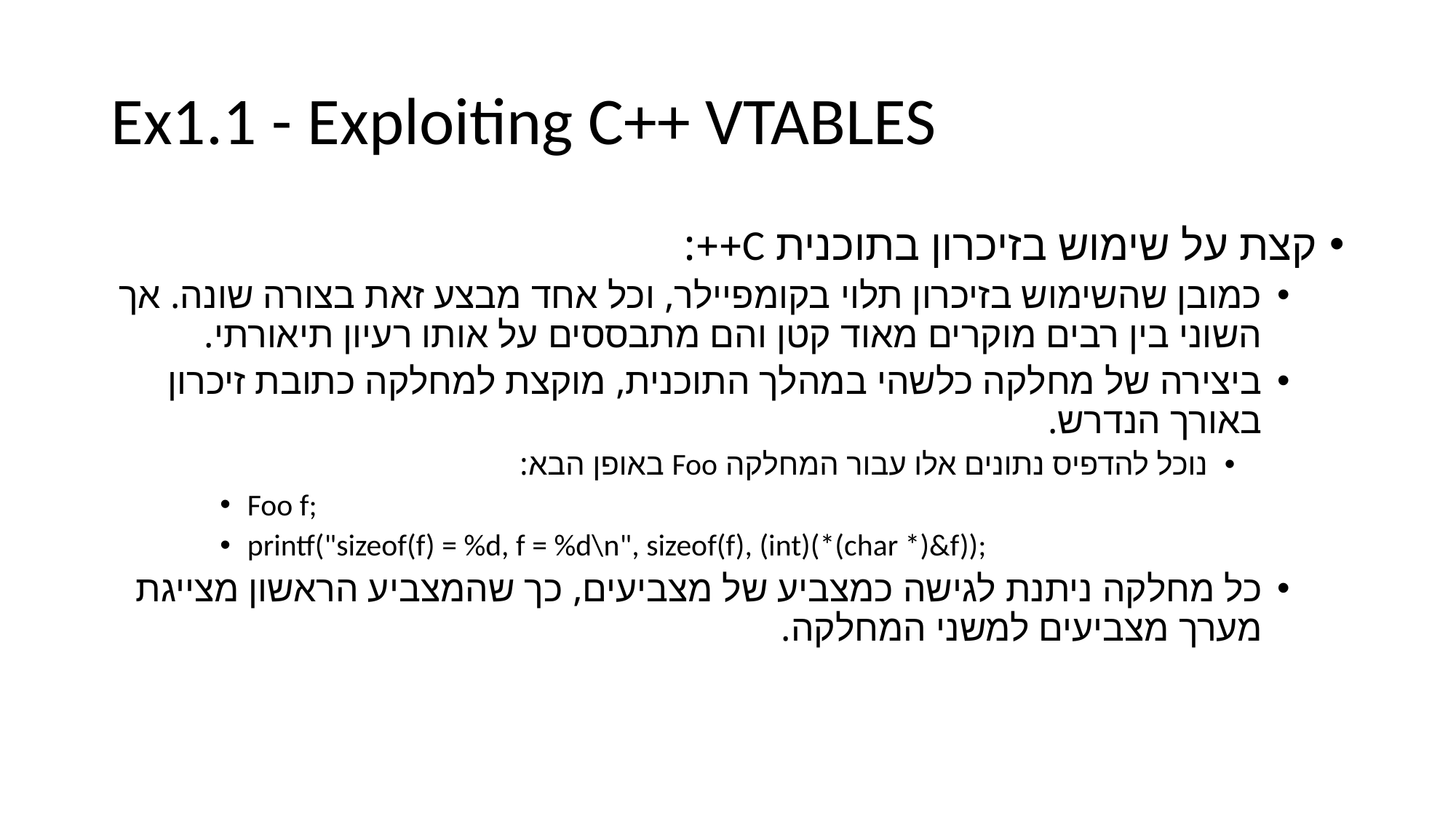

# Ex1.1 - Exploiting C++ VTABLES
קצת על שימוש בזיכרון בתוכנית C++:
כמובן שהשימוש בזיכרון תלוי בקומפיילר, וכל אחד מבצע זאת בצורה שונה. אך השוני בין רבים מוקרים מאוד קטן והם מתבססים על אותו רעיון תיאורתי.
ביצירה של מחלקה כלשהי במהלך התוכנית, מוקצת למחלקה כתובת זיכרון באורך הנדרש.
נוכל להדפיס נתונים אלו עבור המחלקה Foo באופן הבא:
Foo f;
printf("sizeof(f) = %d, f = %d\n", sizeof(f), (int)(*(char *)&f));
כל מחלקה ניתנת לגישה כמצביע של מצביעים, כך שהמצביע הראשון מצייגת מערך מצביעים למשני המחלקה.